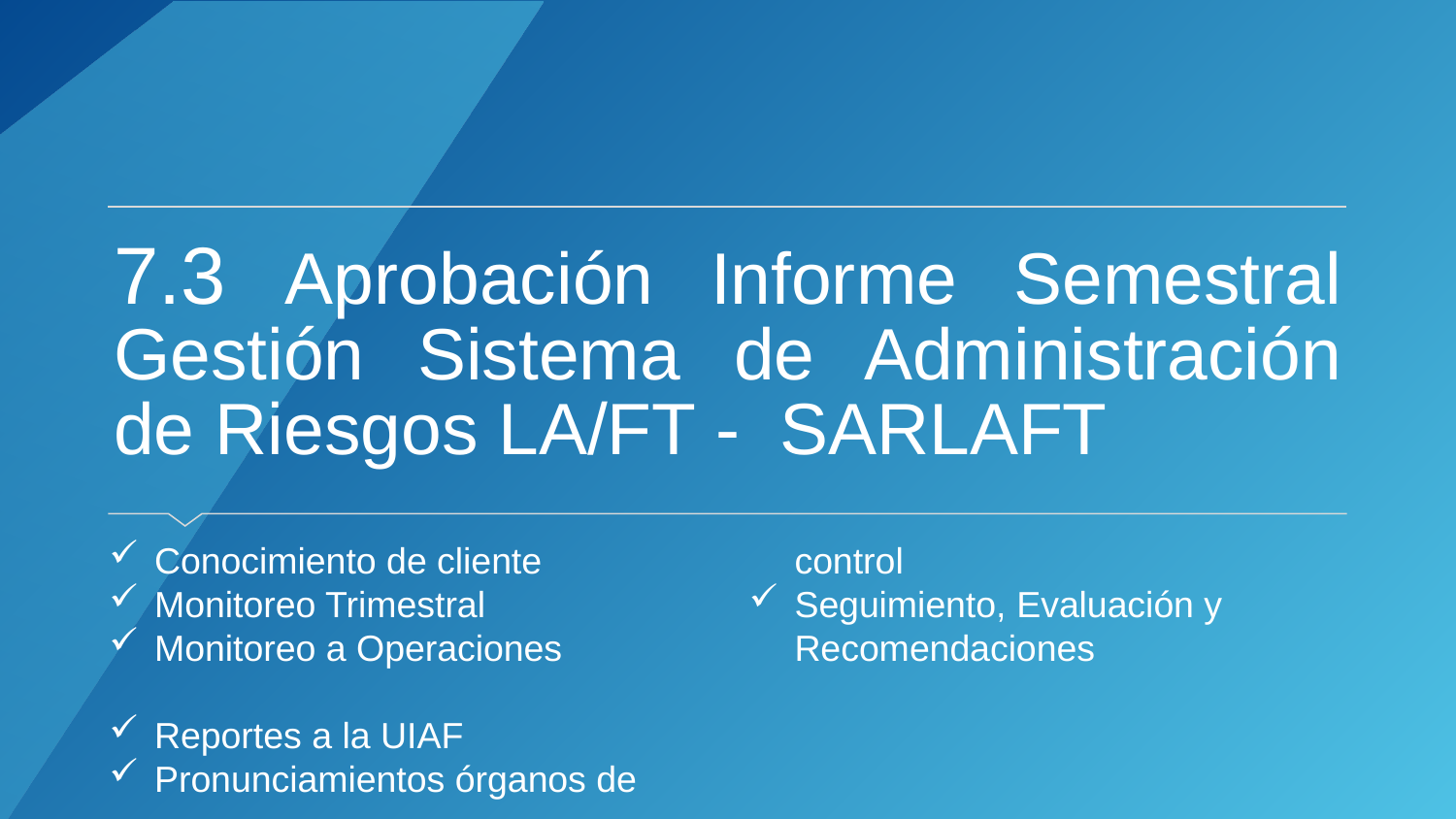

# 7.3 Aprobación Informe Semestral Gestión Sistema de Administración de Riesgos LA/FT -  SARLAFT
Conocimiento de cliente
Monitoreo Trimestral
Monitoreo a Operaciones

Reportes a la UIAF
Pronunciamientos órganos de control
Seguimiento, Evaluación y Recomendaciones